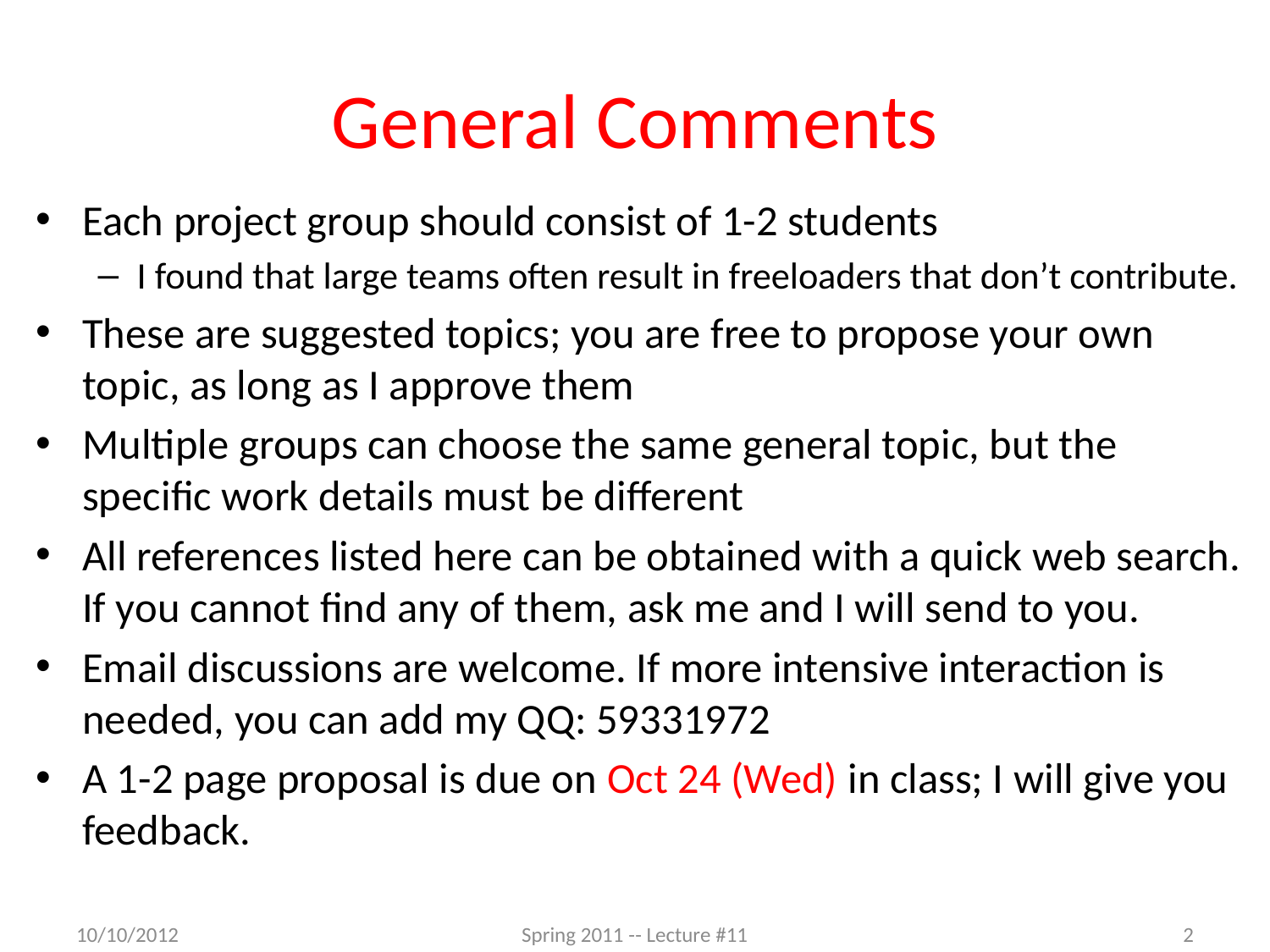

# General Comments
Each project group should consist of 1-2 students
I found that large teams often result in freeloaders that don’t contribute.
These are suggested topics; you are free to propose your own topic, as long as I approve them
Multiple groups can choose the same general topic, but the specific work details must be different
All references listed here can be obtained with a quick web search. If you cannot find any of them, ask me and I will send to you.
Email discussions are welcome. If more intensive interaction is needed, you can add my QQ: 59331972
A 1-2 page proposal is due on Oct 24 (Wed) in class; I will give you feedback.
10/10/2012
Spring 2011 -- Lecture #11
2